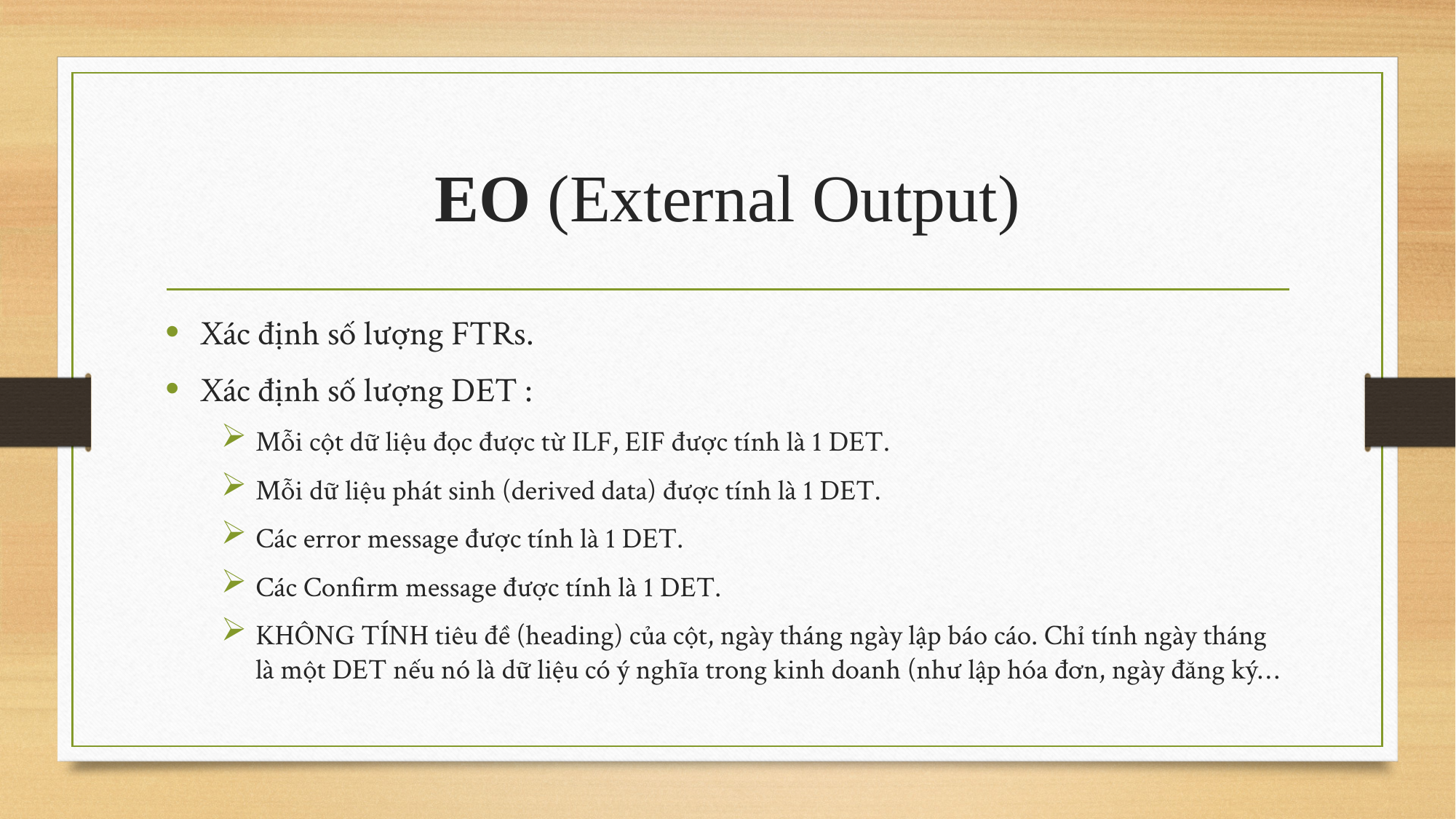

# EO (External Output)
Xác định số lượng FTRs.
Xác định số lượng DET :
Mỗi cột dữ liệu đọc được từ ILF, EIF được tính là 1 DET.
Mỗi dữ liệu phát sinh (derived data) được tính là 1 DET.
Các error message được tính là 1 DET.
Các Confirm message được tính là 1 DET.
KHÔNG TÍNH tiêu đề (heading) của cột, ngày tháng ngày lập báo cáo. Chỉ tính ngày tháng là một DET nếu nó là dữ liệu có ý nghĩa trong kinh doanh (như lập hóa đơn, ngày đăng ký…